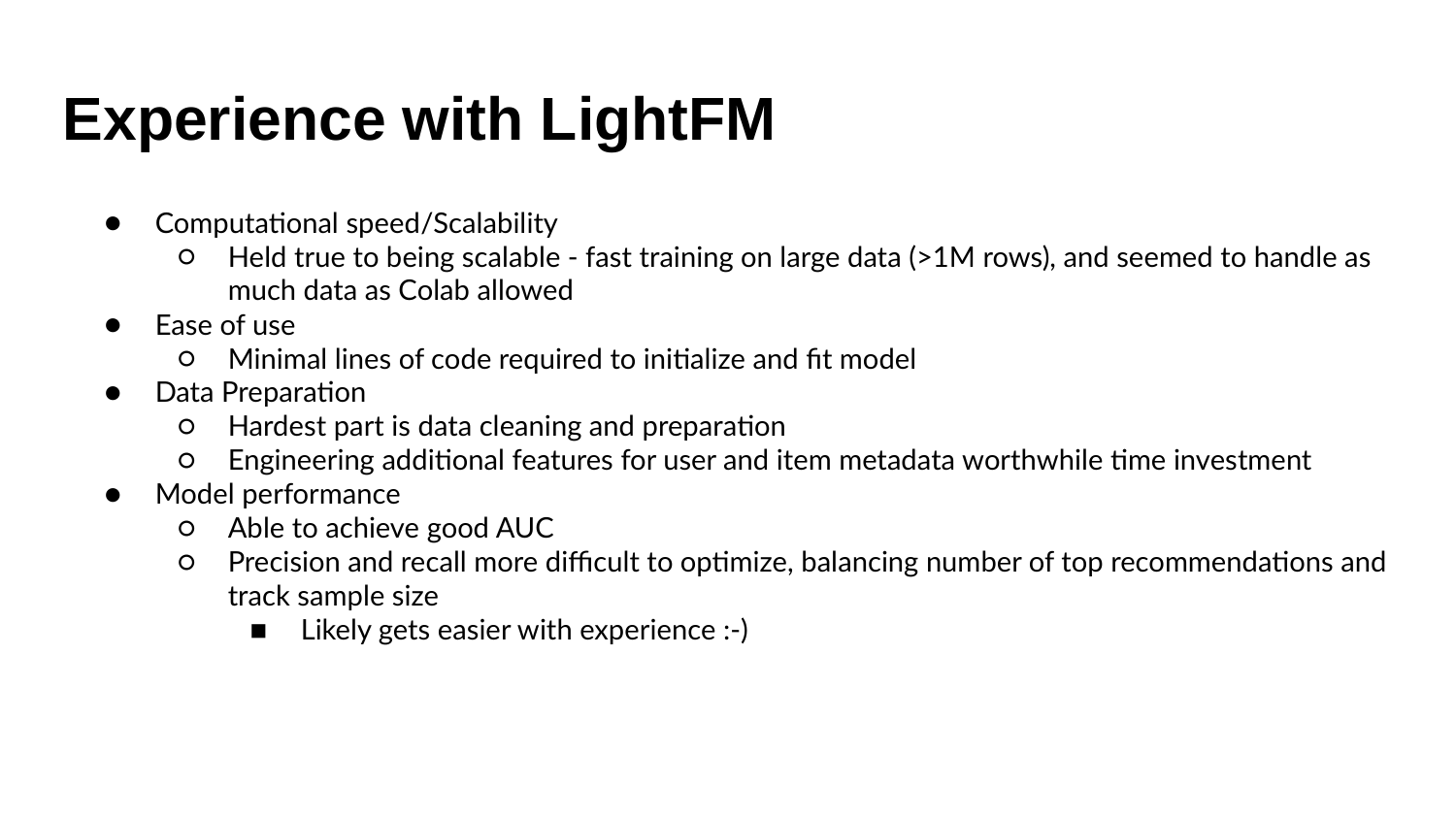

# Experience with LightFM
Computational speed/Scalability
Held true to being scalable - fast training on large data (>1M rows), and seemed to handle as much data as Colab allowed
Ease of use
Minimal lines of code required to initialize and fit model
Data Preparation
Hardest part is data cleaning and preparation
Engineering additional features for user and item metadata worthwhile time investment
Model performance
Able to achieve good AUC
Precision and recall more difficult to optimize, balancing number of top recommendations and track sample size
Likely gets easier with experience :-)